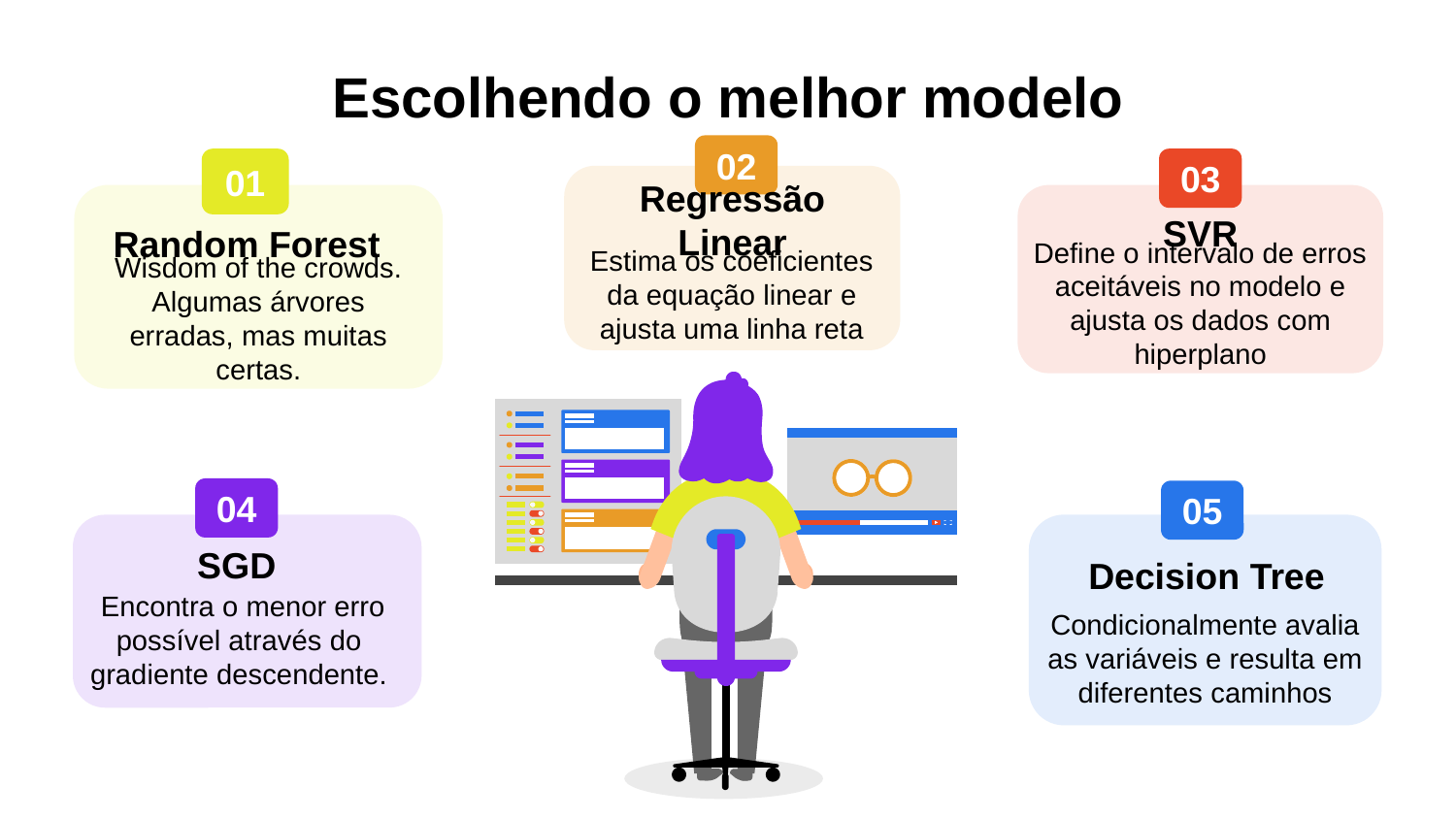

# Escolhendo o melhor modelo
02
Regressão Linear
Estima os coeficientes da equação linear e ajusta uma linha reta
01
Random Forest
Wisdom of the crowds. Algumas árvores erradas, mas muitas certas.
03
SVR
Define o intervalo de erros aceitáveis no modelo e ajusta os dados com hiperplano

04
SGD
 Encontra o menor erro possível através do gradiente descendente.
05
Decision Tree
Condicionalmente avalia as variáveis e resulta em diferentes caminhos